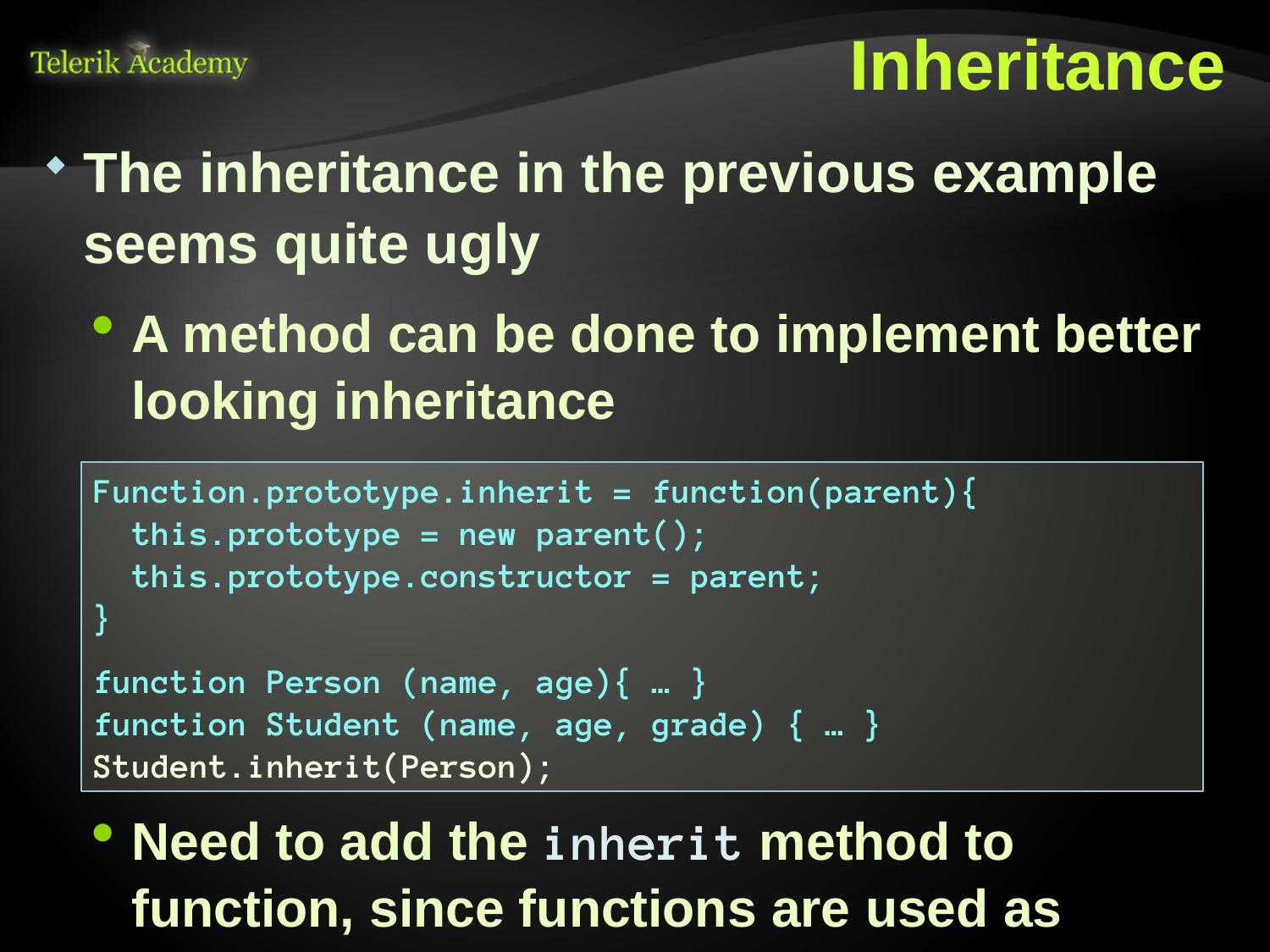

# Inheritance
The inheritance in the previous example seems quite ugly
A method can be done to implement better looking inheritance

Need to add the inherit method to function, since functions are used as contructors
Function.prototype.inherit = function(parent){
  this.prototype = new parent();
  this.prototype.constructor = parent;
}
function Person (name, age){ … }
function Student (name, age, grade) { … }
Student.inherit(Person);